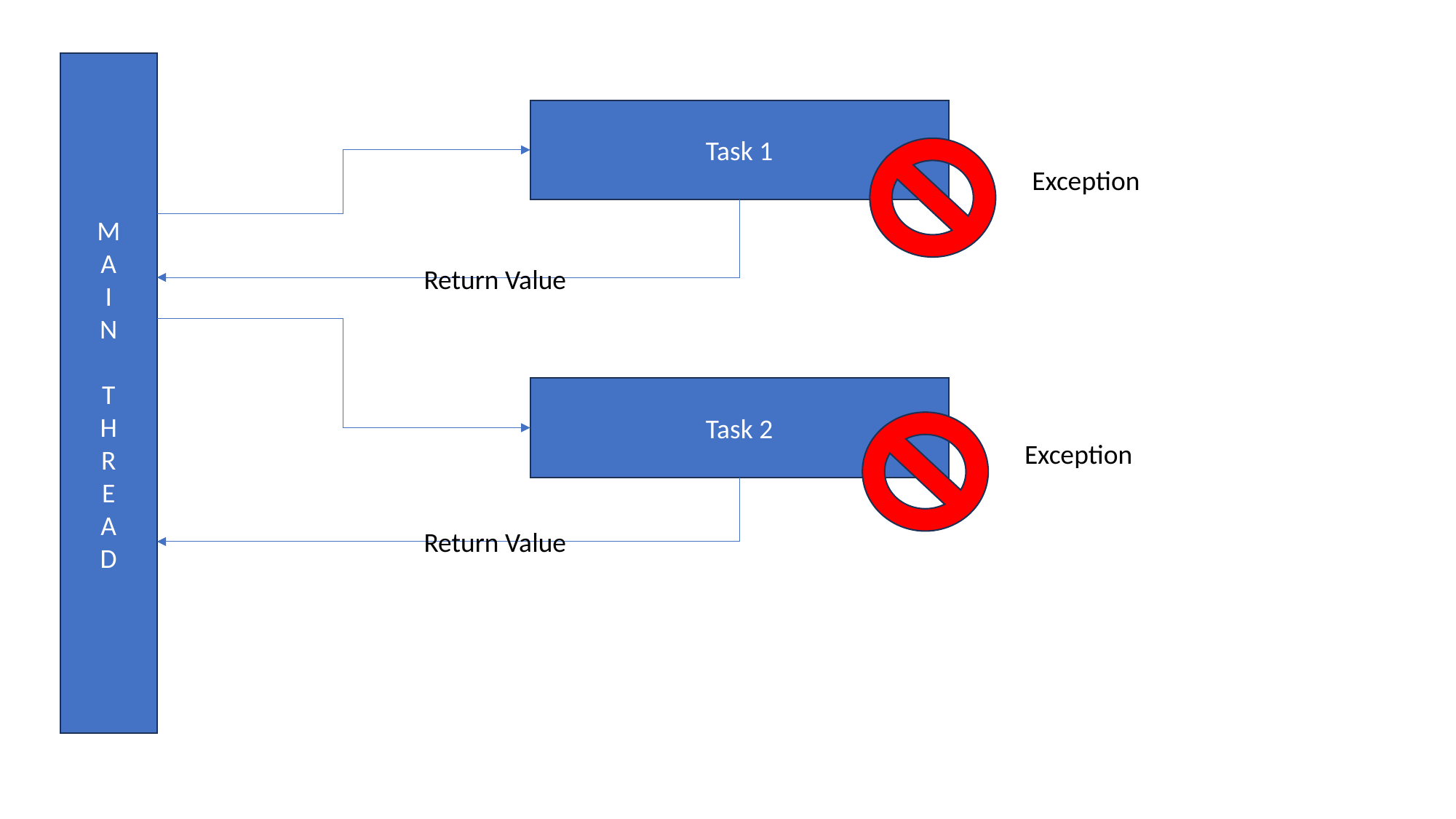

M
A
I
N

T
H
R
E
A
D
Task 1

Exception
Return Value
Task 2

Exception
Return Value